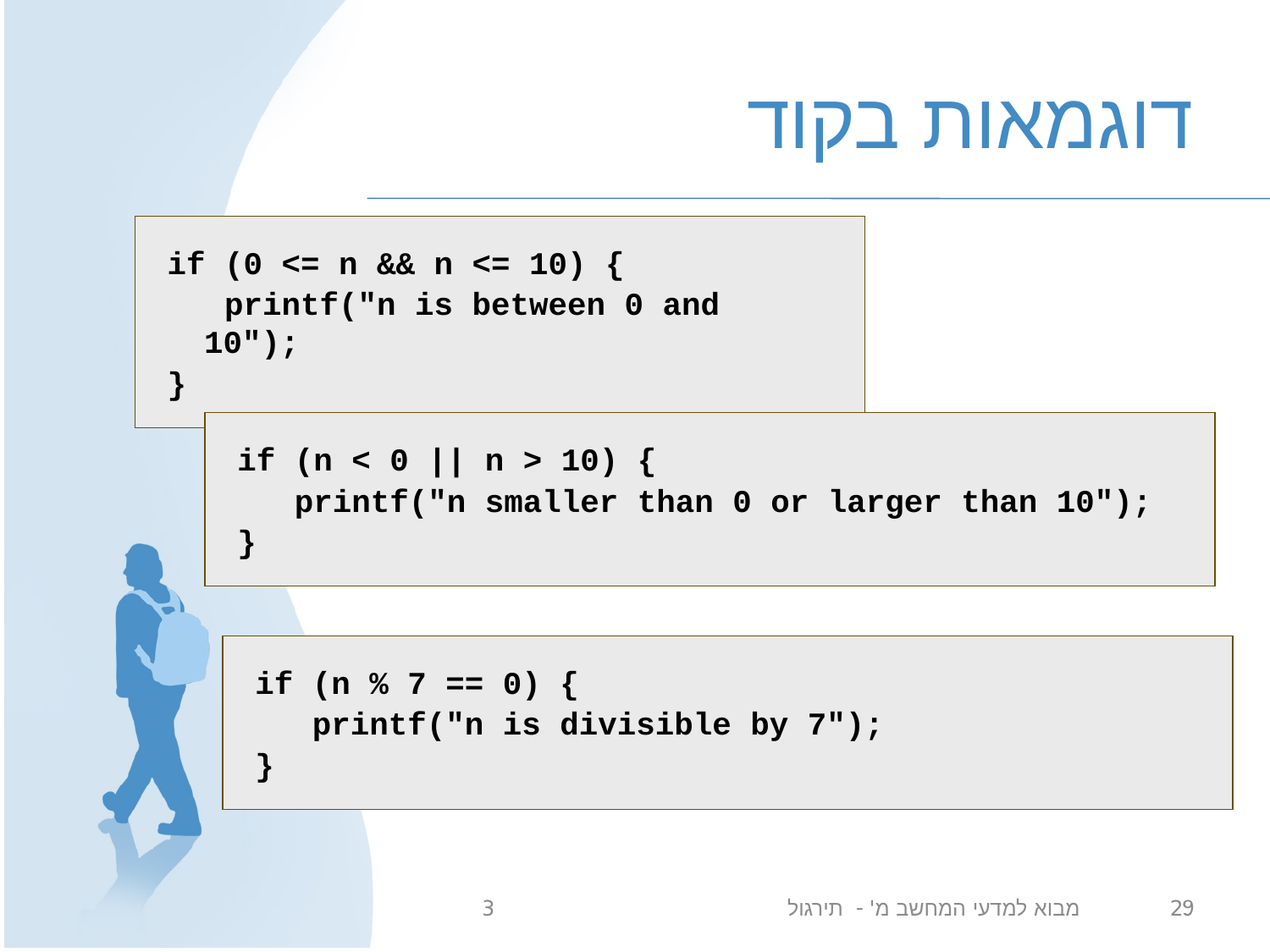

# דוגמאות בקוד
if (0 <= n && n <= 10) {
   printf("n is between 0 and 10");
}

if (n < 0 || n > 10) {
   printf("n smaller than 0 or larger than 10");
}
if (n % 7 == 0) {
   printf("n is divisible by 7");
}
מבוא למדעי המחשב מ' - תירגול 3
29